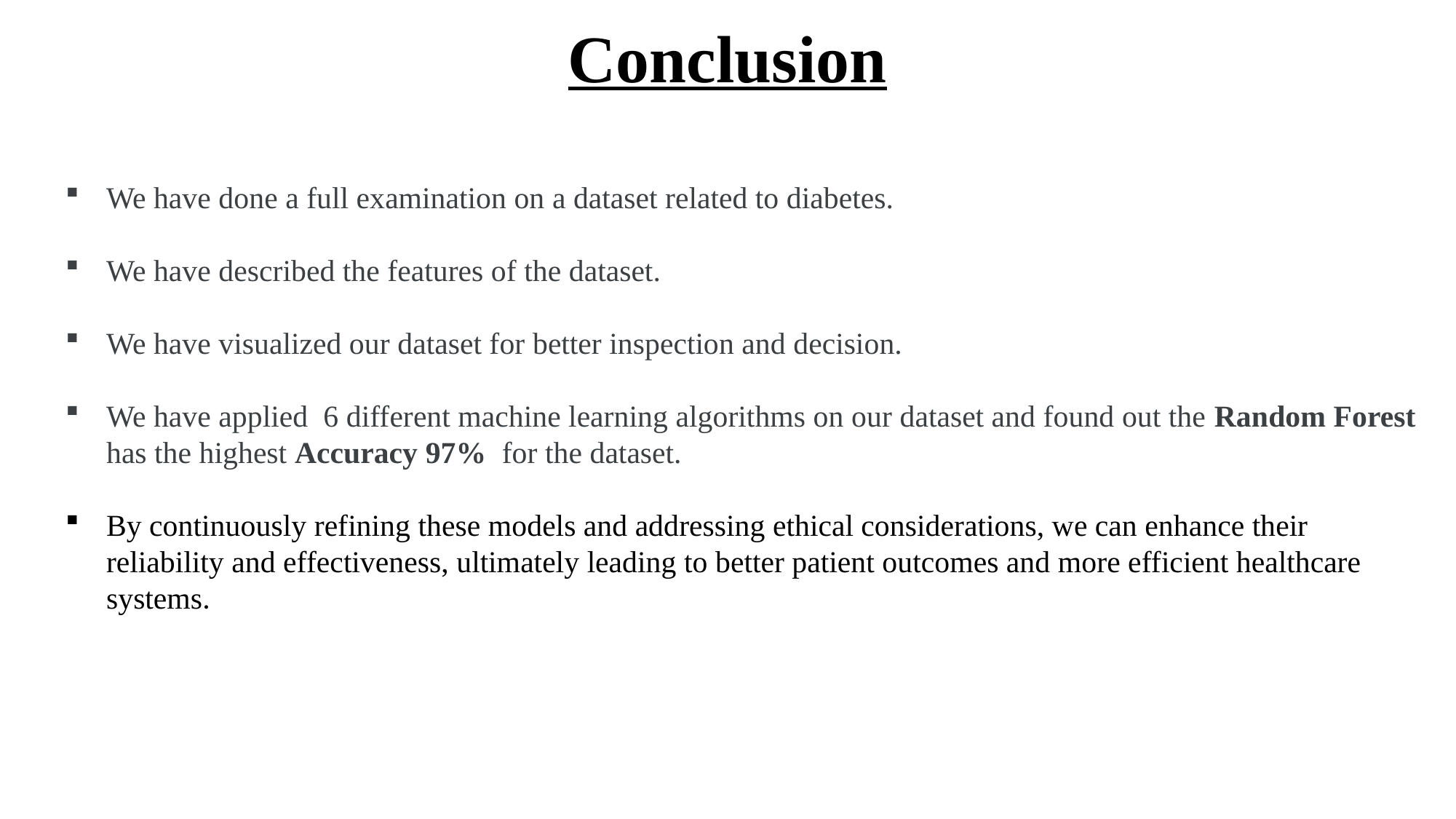

Conclusion
We have done a full examination on a dataset related to diabetes.

We have described the features of the dataset.

We have visualized our dataset for better inspection and decision.

We have applied  6 different machine learning algorithms on our dataset and found out the Random Forest has the highest Accuracy 97%  for the dataset.

By continuously refining these models and addressing ethical considerations, we can enhance their reliability and effectiveness, ultimately leading to better patient outcomes and more efficient healthcare systems.